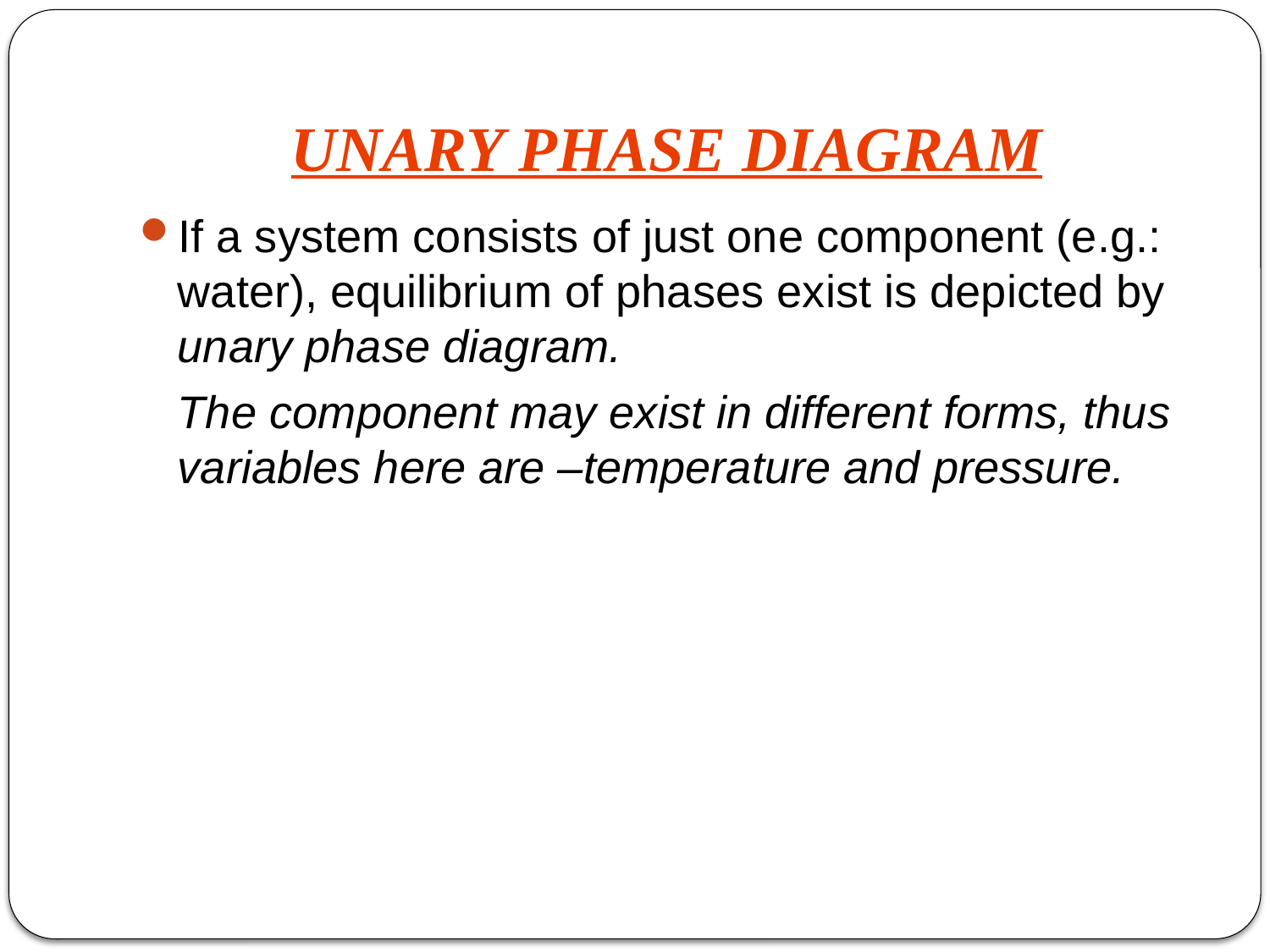

# UNARY PHASE DIAGRAM
If a system consists of just one component (e.g.: water), equilibrium of phases exist is depicted by unary phase diagram.
   The component may exist in different forms, thus variables here are –temperature and pressure.